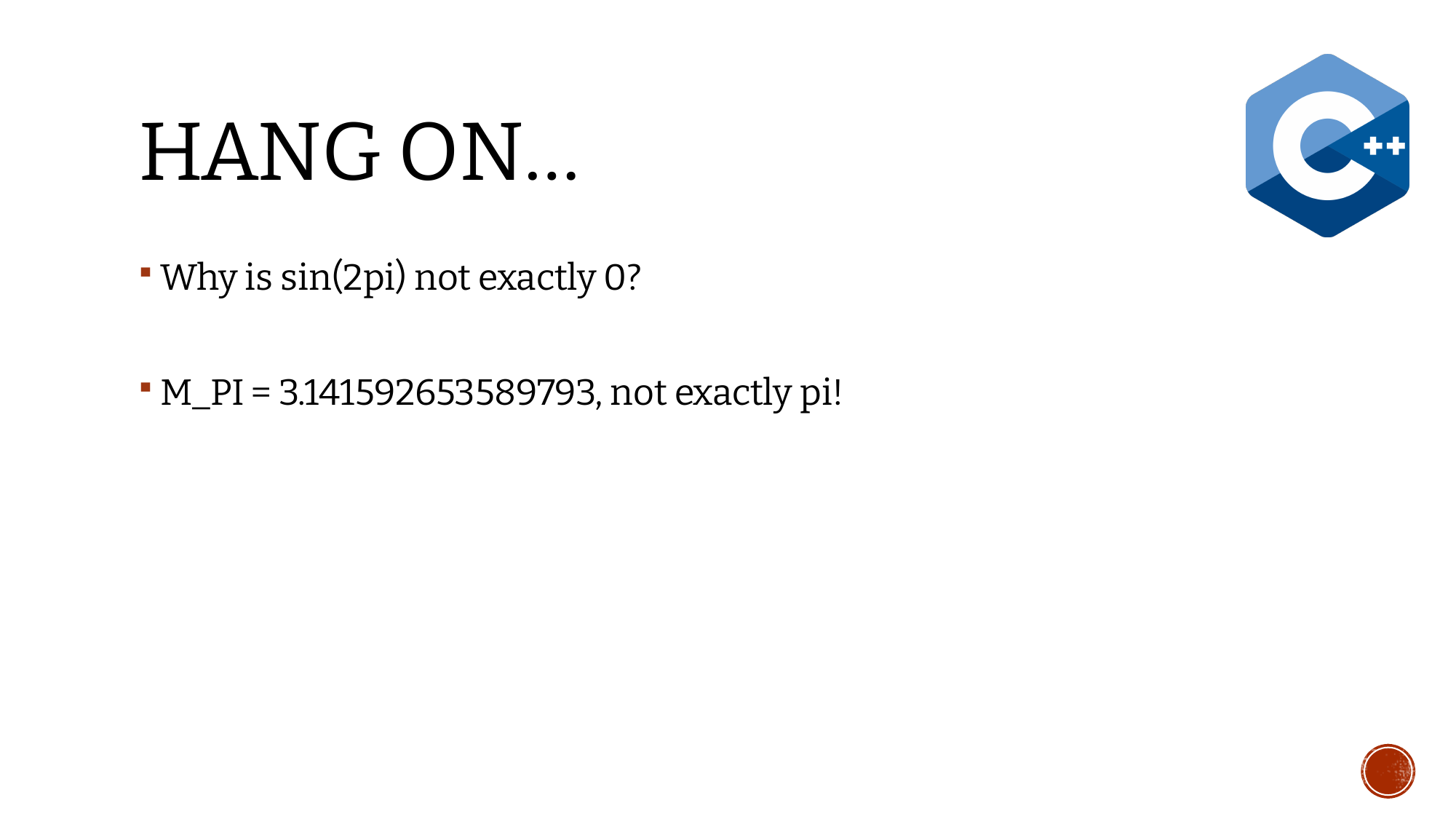

# Hang on…
Why is sin(2pi) not exactly 0?

M_PI = 3.141592653589793, not exactly pi!